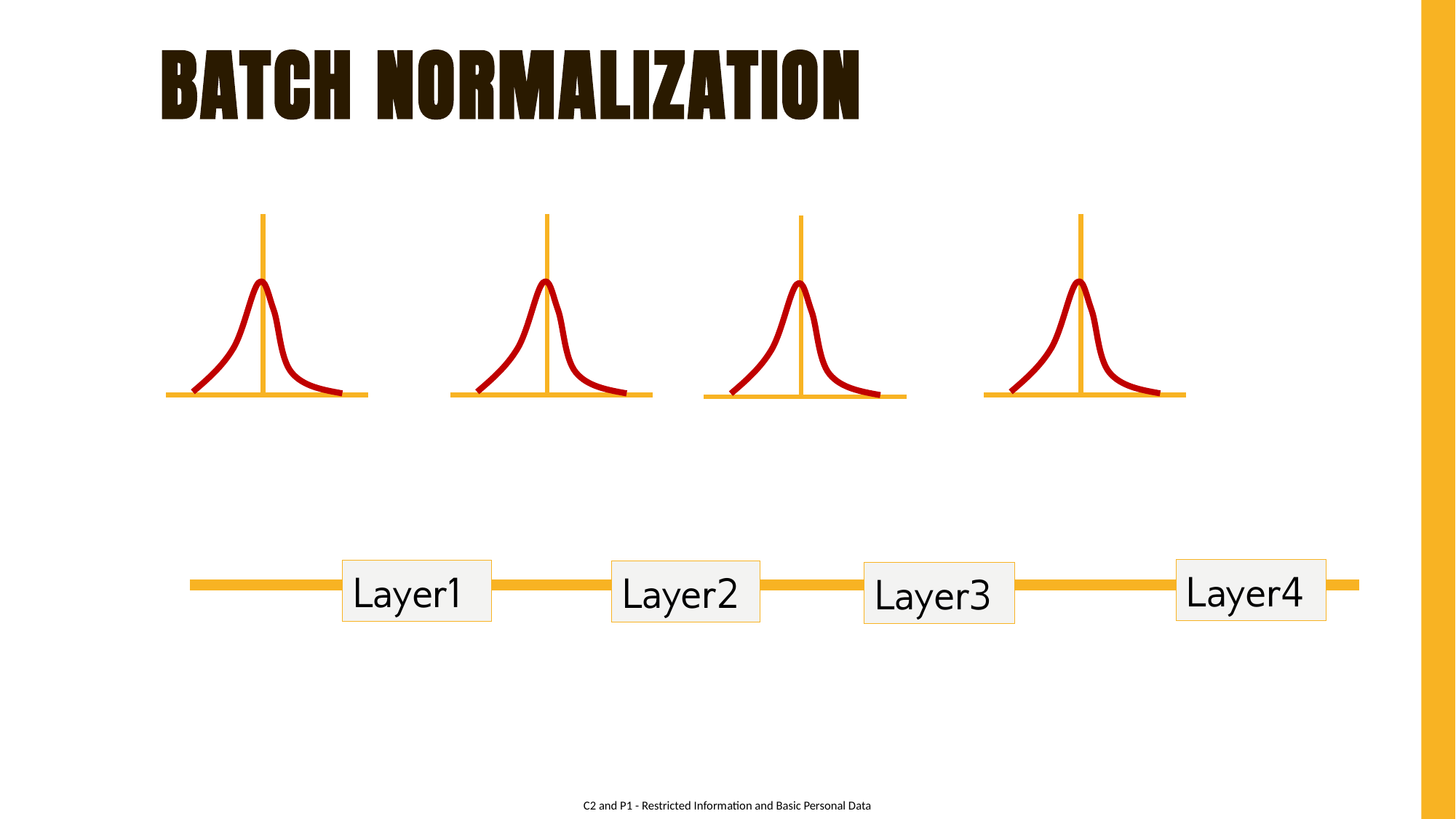

# Batch normalization

Layer4
Layer1
Layer2
Layer3